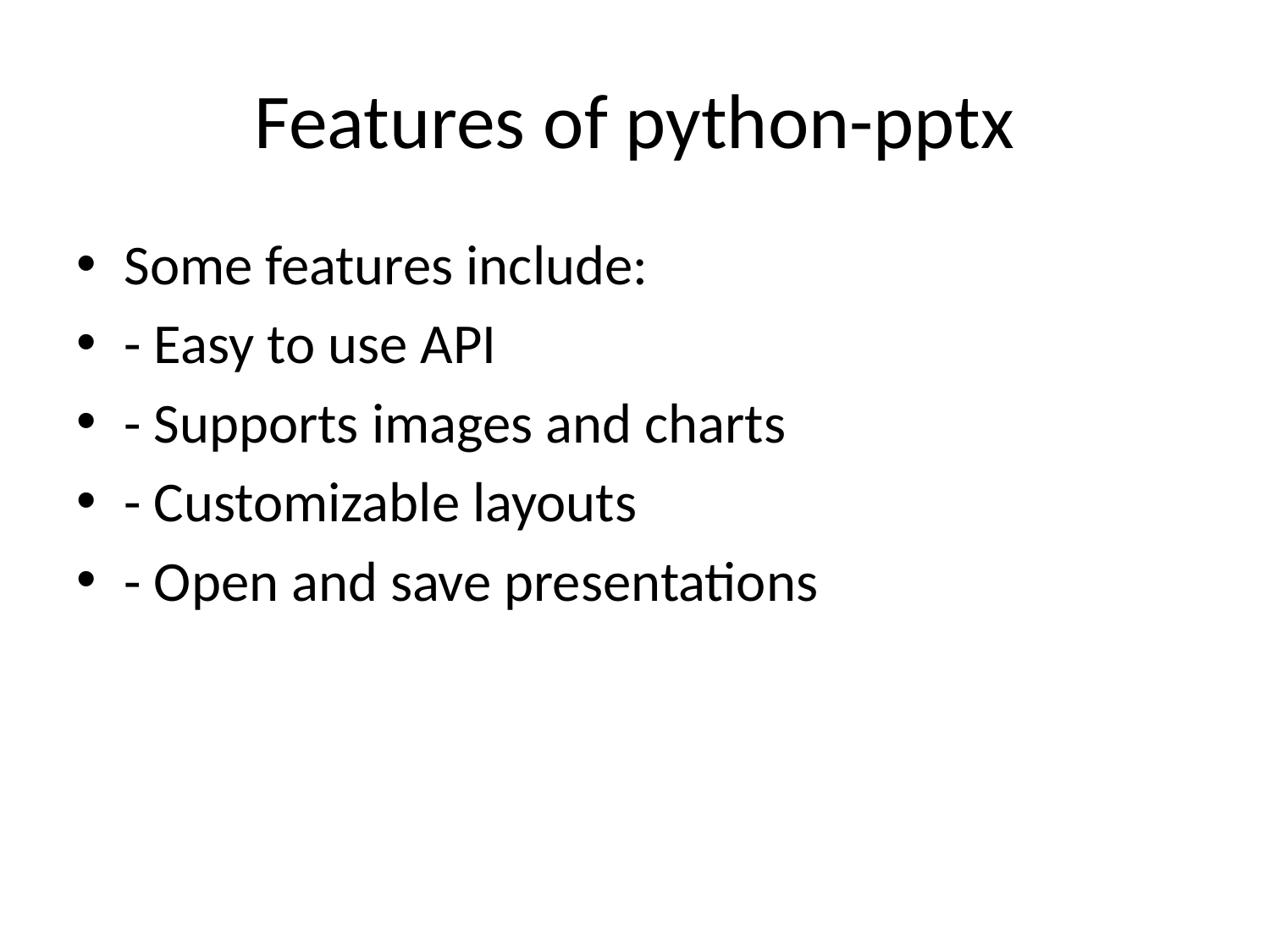

# Features of python-pptx
Some features include:
- Easy to use API
- Supports images and charts
- Customizable layouts
- Open and save presentations